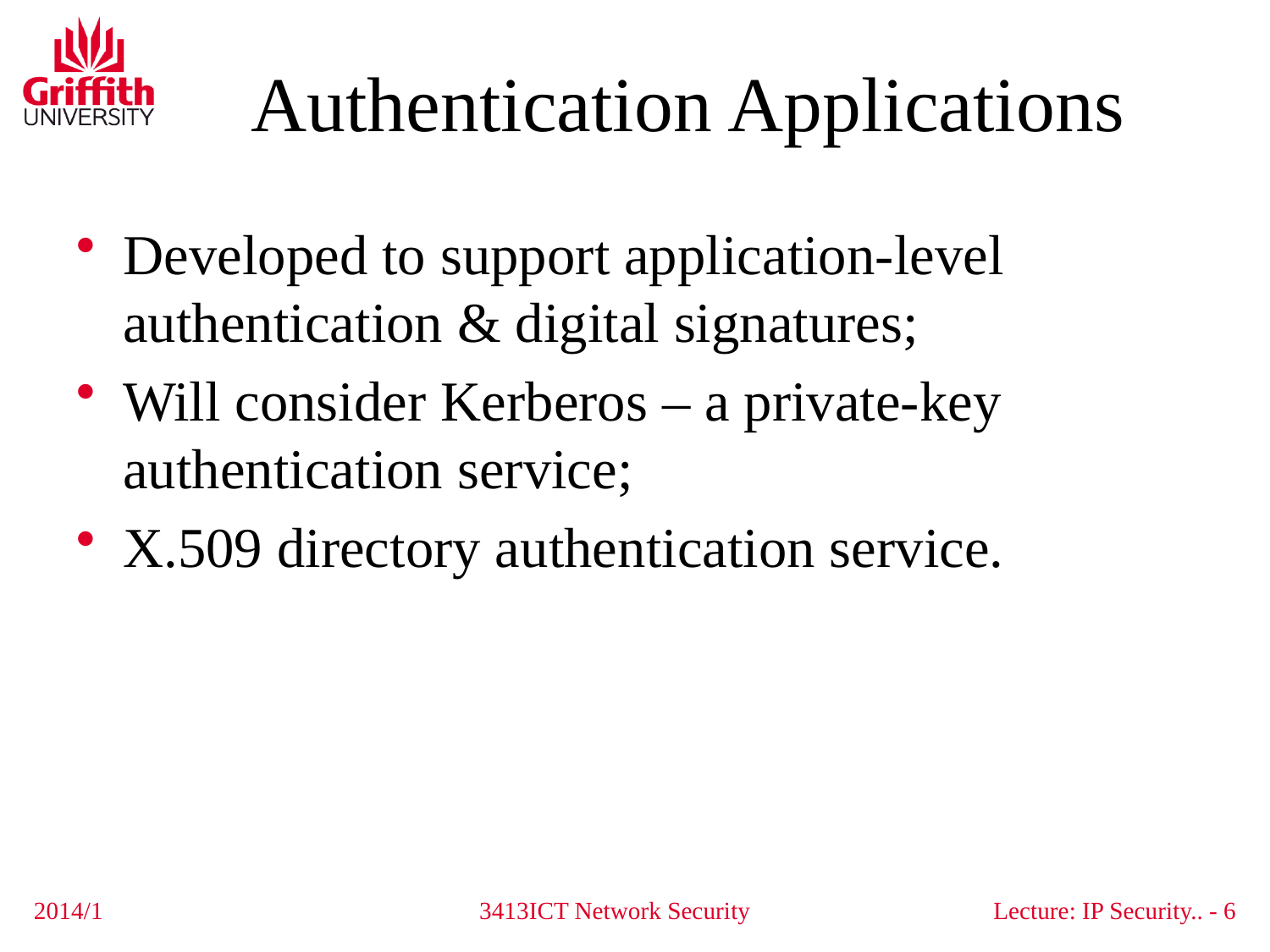

# Authentication Applications
Developed to support application-level authentication & digital signatures;
Will consider Kerberos – a private-key authentication service;
X.509 directory authentication service.
2014/1
3413ICT Network Security
Lecture: IP Security.. - 6